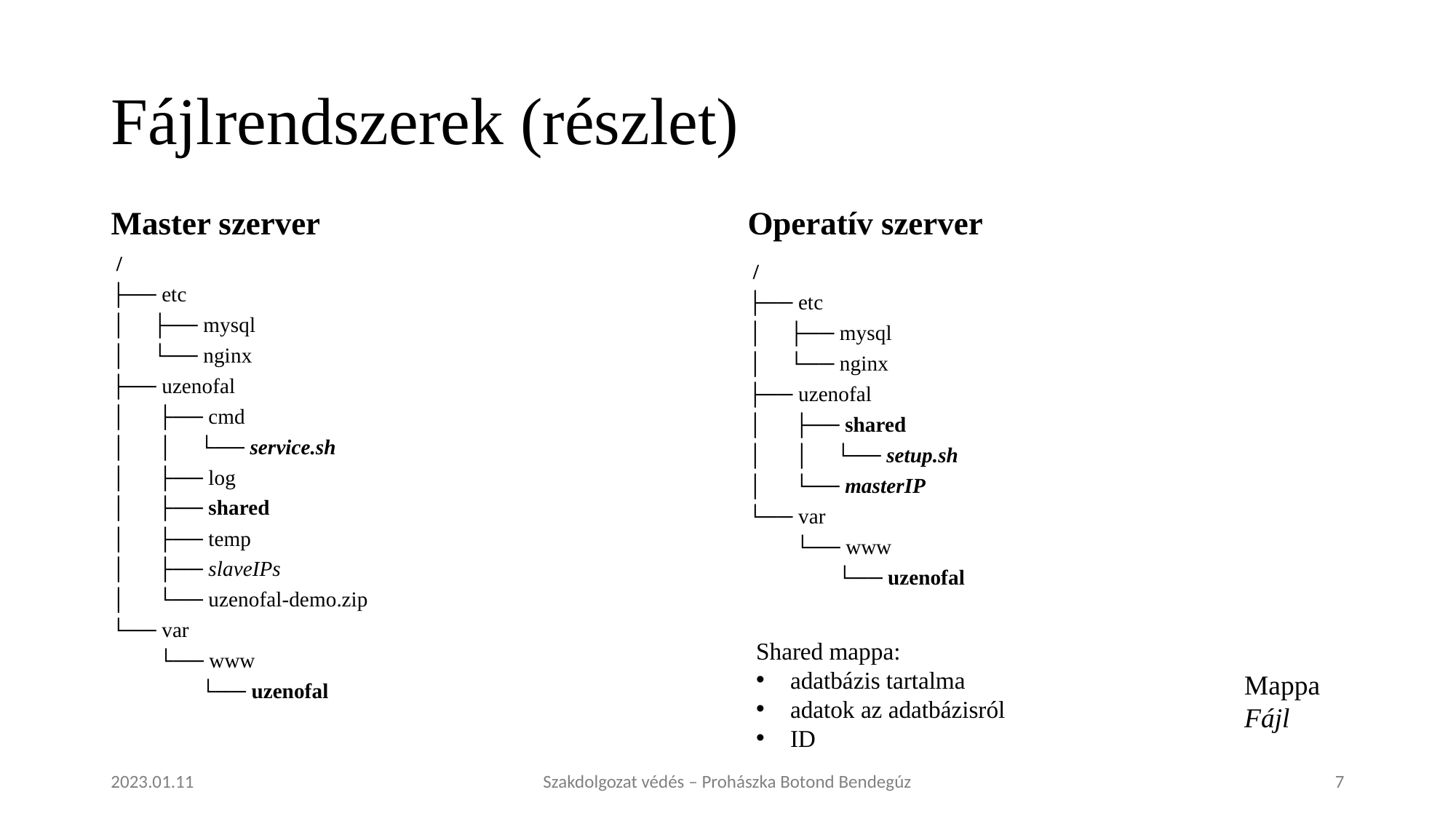

# Fájlrendszerek (részlet)
Master szerver
Operatív szerver
 /
├── etc
│     ├── mysql
│     └── nginx
├── uzenofal
│      ├── cmd
│      │     └── service.sh
│      ├── log
│      ├── shared
│      ├── temp
│      ├── slaveIPs
│      └── uzenofal-demo.zip
└── var
         └── www
                 └── uzenofal
 /
├── etc
│     ├── mysql
│     └── nginx
├── uzenofal
│      ├── shared
│      │     └── setup.sh
│      └── masterIP
└── var
         └── www
                 └── uzenofal
Shared mappa:
adatbázis tartalma
adatok az adatbázisról
ID
Mappa
Fájl
2023.01.11
Szakdolgozat védés – Prohászka Botond Bendegúz
7